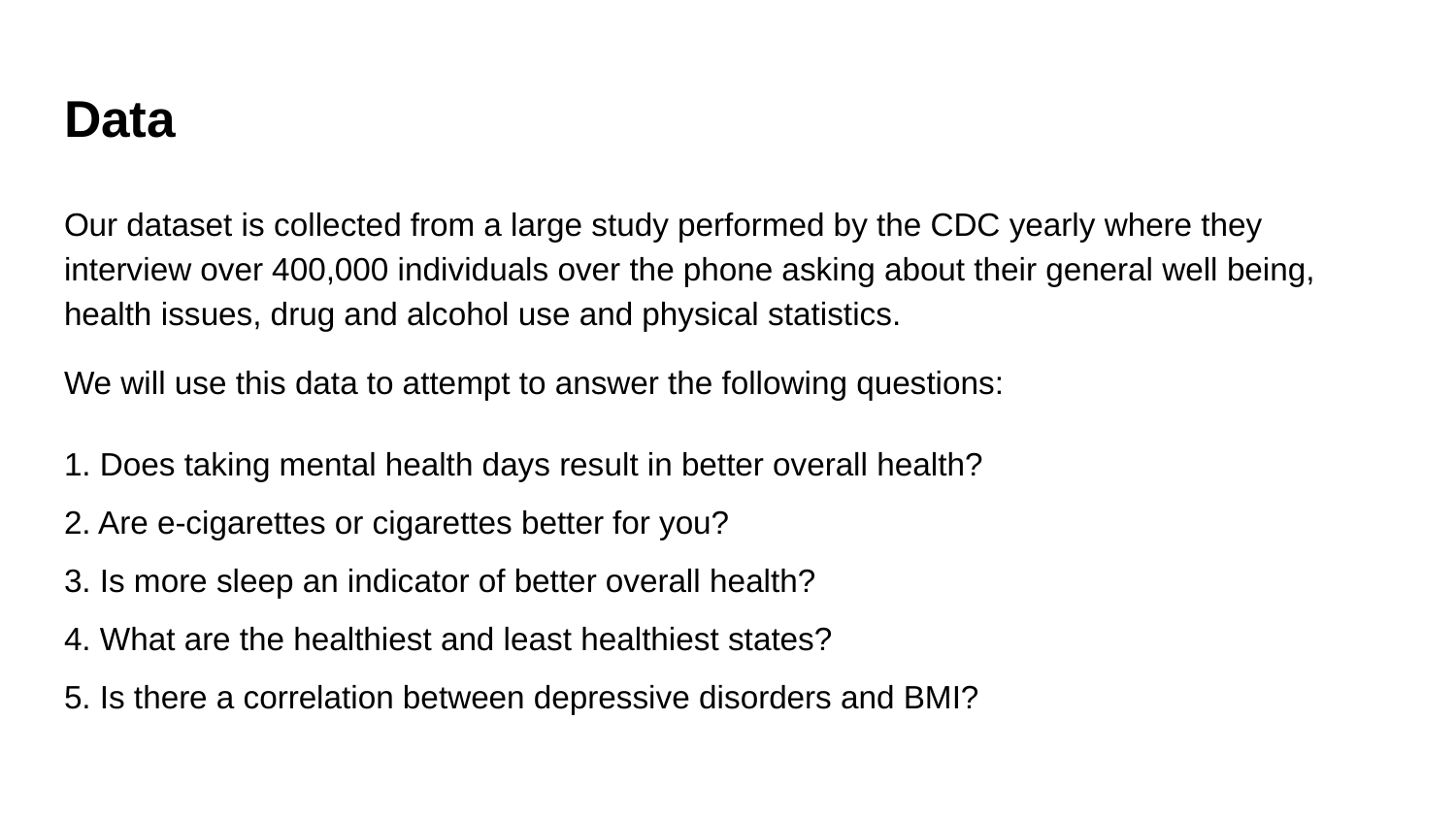

# Data
Our dataset is collected from a large study performed by the CDC yearly where they interview over 400,000 individuals over the phone asking about their general well being, health issues, drug and alcohol use and physical statistics.
We will use this data to attempt to answer the following questions:
1. Does taking mental health days result in better overall health?
2. Are e-cigarettes or cigarettes better for you?
3. Is more sleep an indicator of better overall health?
4. What are the healthiest and least healthiest states?
5. Is there a correlation between depressive disorders and BMI?